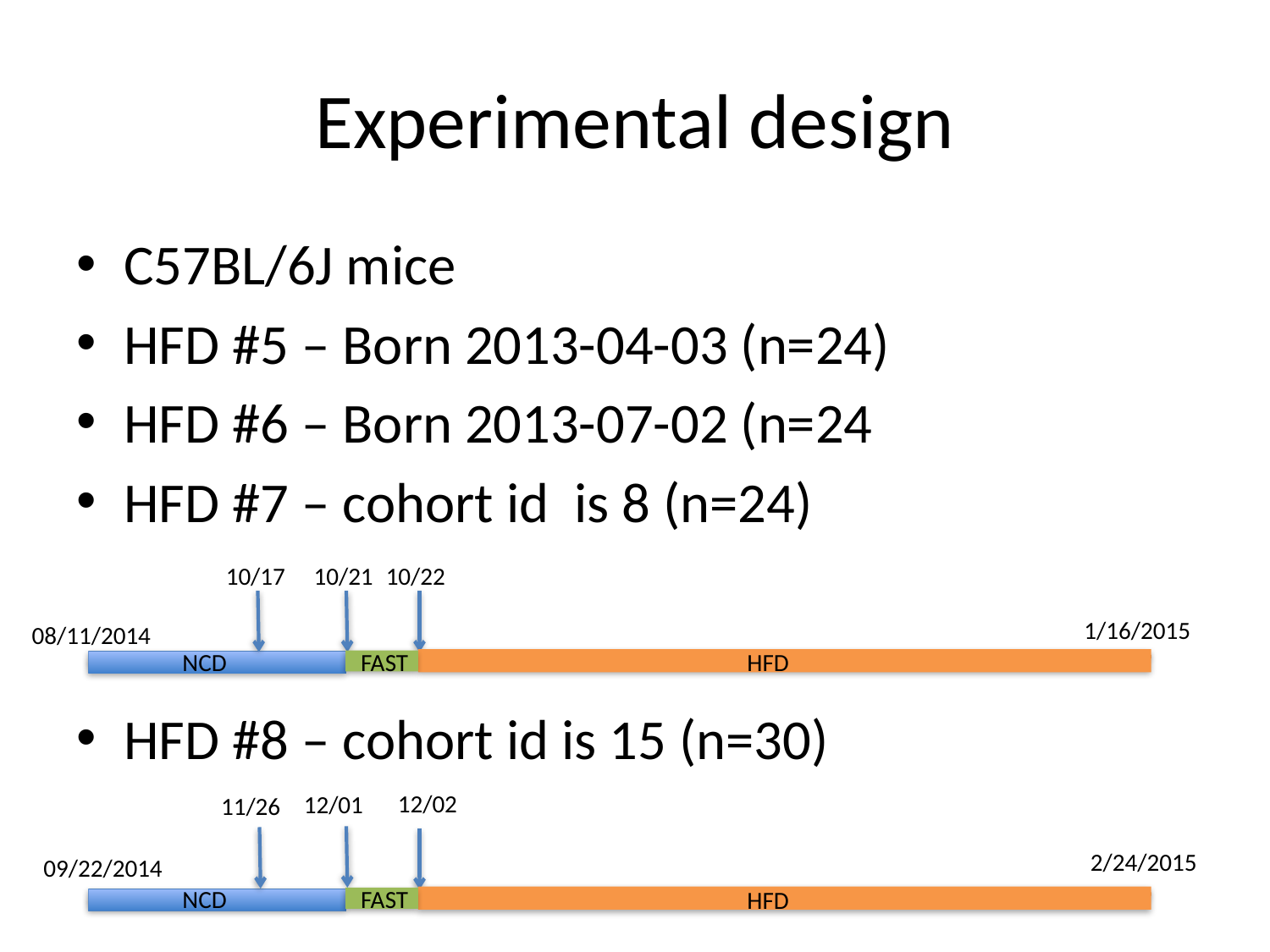

# Experimental design
C57BL/6J mice
HFD #5 – Born 2013-04-03 (n=24)
HFD #6 – Born 2013-07-02 (n=24
HFD #7 – cohort id  is 8 (n=24)

HFD #8 – cohort id is 15 (n=30)

10/17
10/21
10/22
NCD
FAST
HFD

1/16/2015
08/11/2014
12/02
12/01
11/26
NCD
FAST
HFD

2/24/2015
09/22/2014